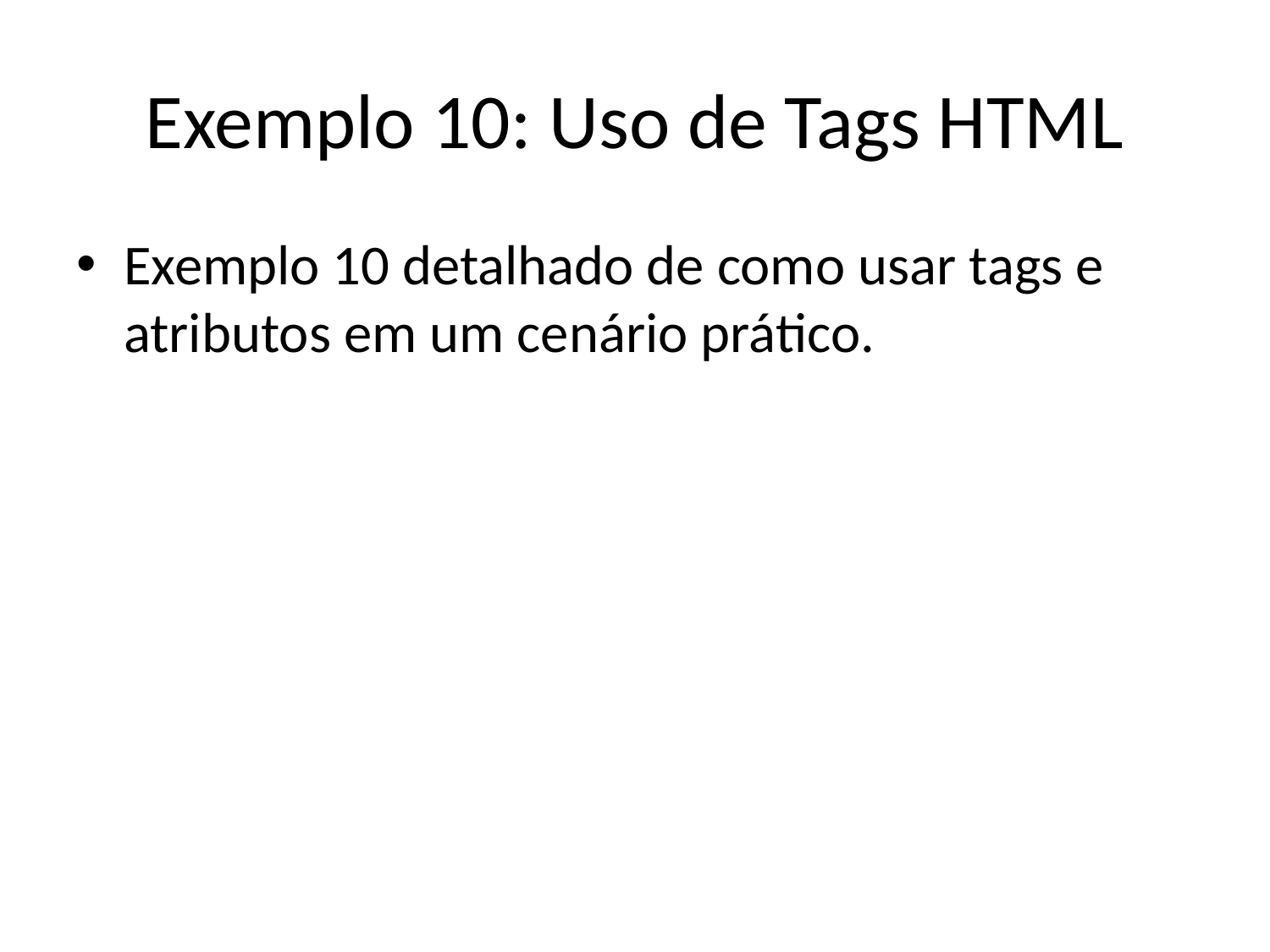

# Exemplo 10: Uso de Tags HTML
Exemplo 10 detalhado de como usar tags e atributos em um cenário prático.